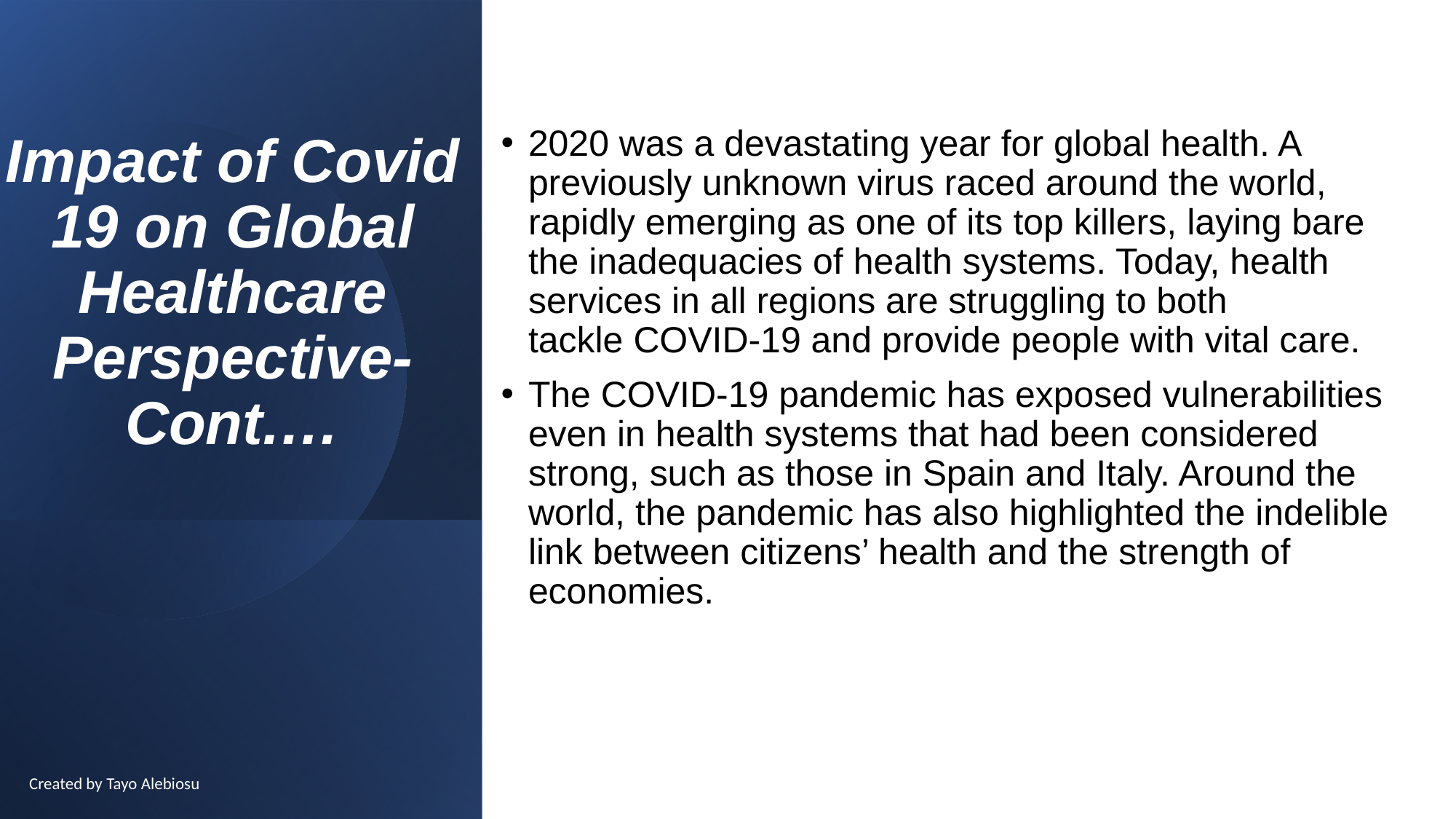

2020 was a devastating year for global health. A previously unknown virus raced around the world, rapidly emerging as one of its top killers, laying bare the inadequacies of health systems. Today, health services in all regions are struggling to both tackle COVID-19 and provide people with vital care.
The COVID-19 pandemic has exposed vulnerabilities even in health systems that had been considered strong, such as those in Spain and Italy. Around the world, the pandemic has also highlighted the indelible link between citizens’ health and the strength of economies.

# Impact of Covid 19 on Global Healthcare Perspective- Cont.…

Created by Tayo Alebiosu